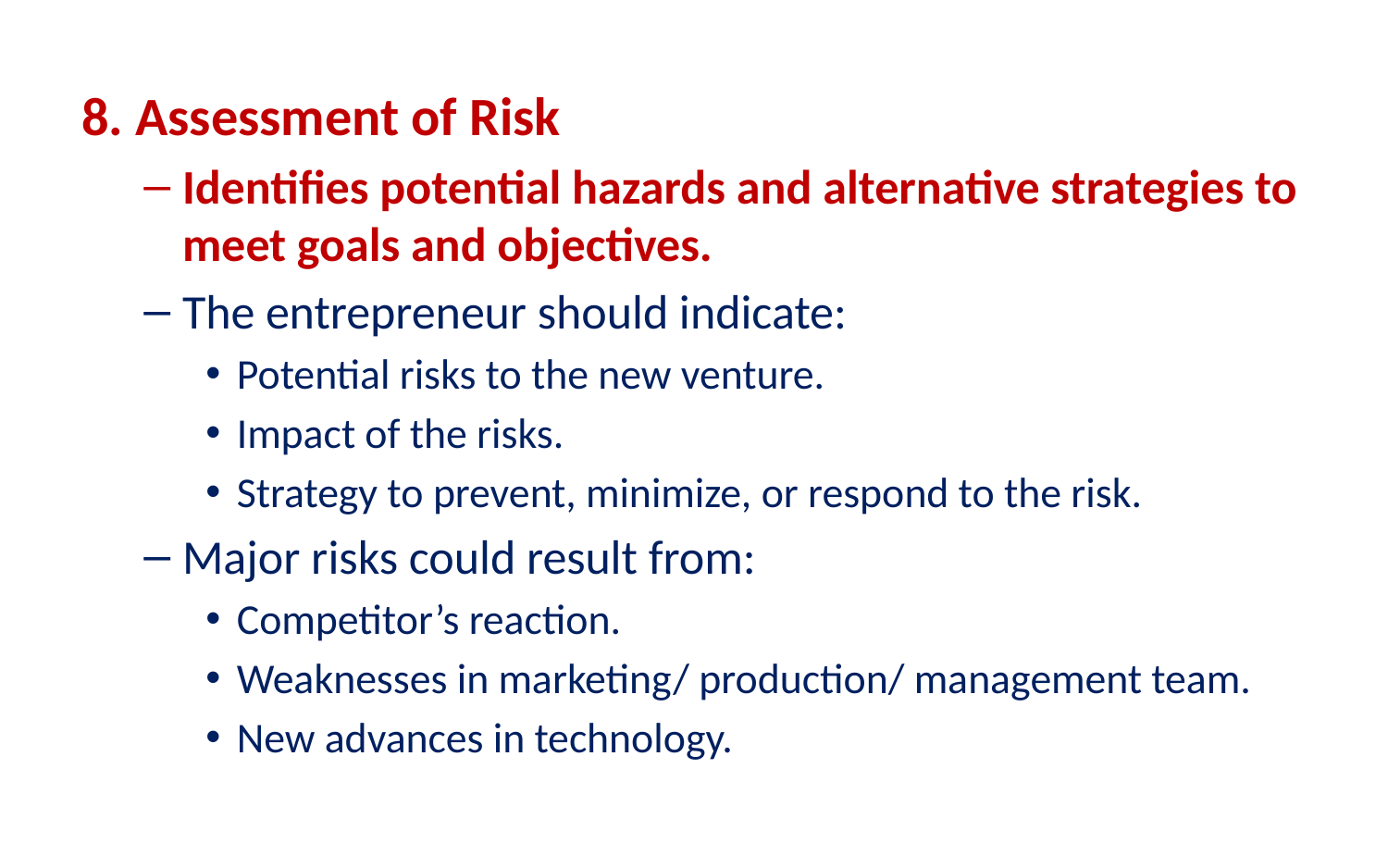

8. Assessment of Risk
Identifies potential hazards and alternative strategies to meet goals and objectives.
The entrepreneur should indicate:
Potential risks to the new venture.
Impact of the risks.
Strategy to prevent, minimize, or respond to the risk.
Major risks could result from:
Competitor’s reaction.
Weaknesses in marketing/ production/ management team.
New advances in technology.